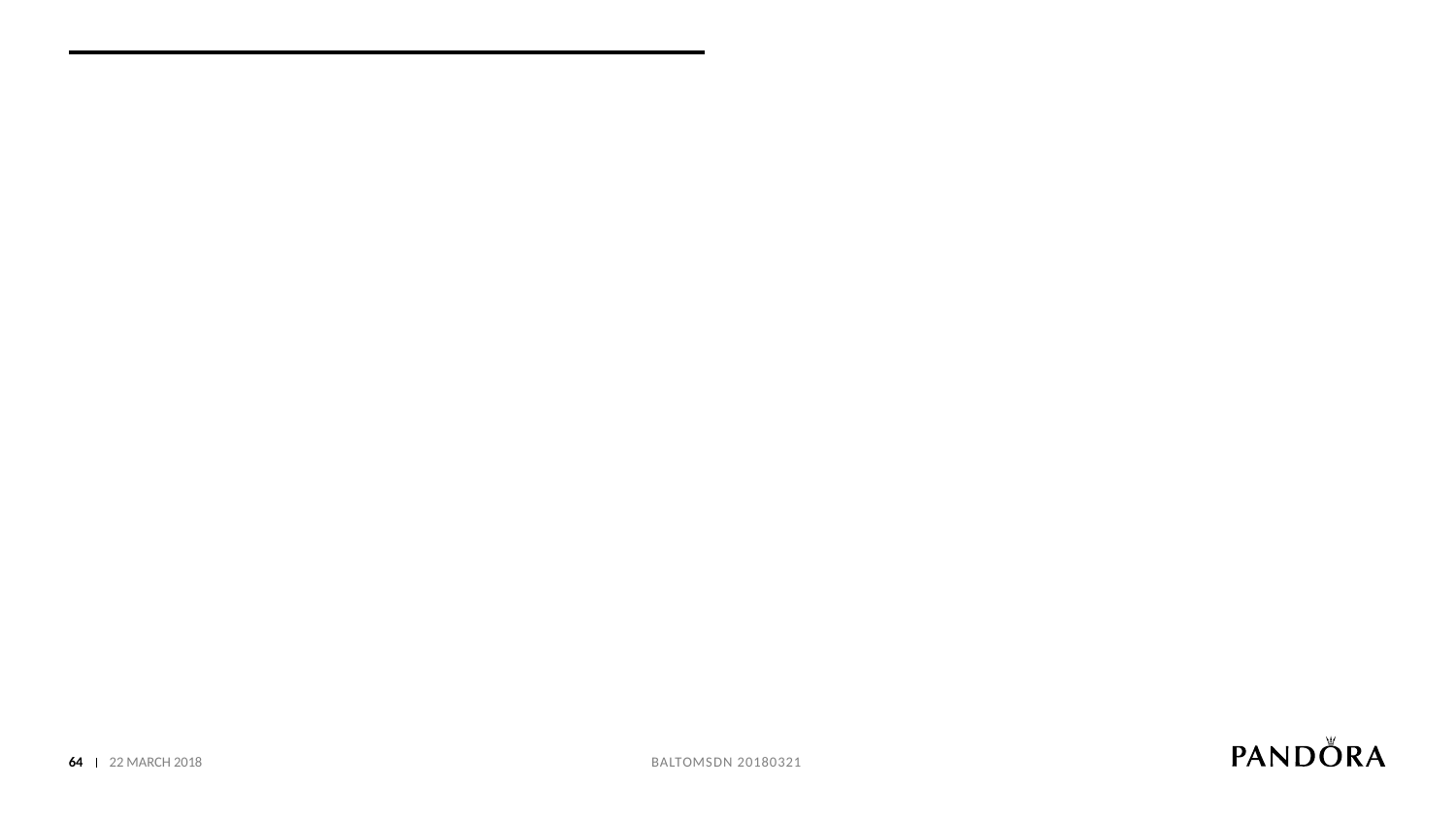

#

64
22 March 2018
BaltoMSDn 20180321